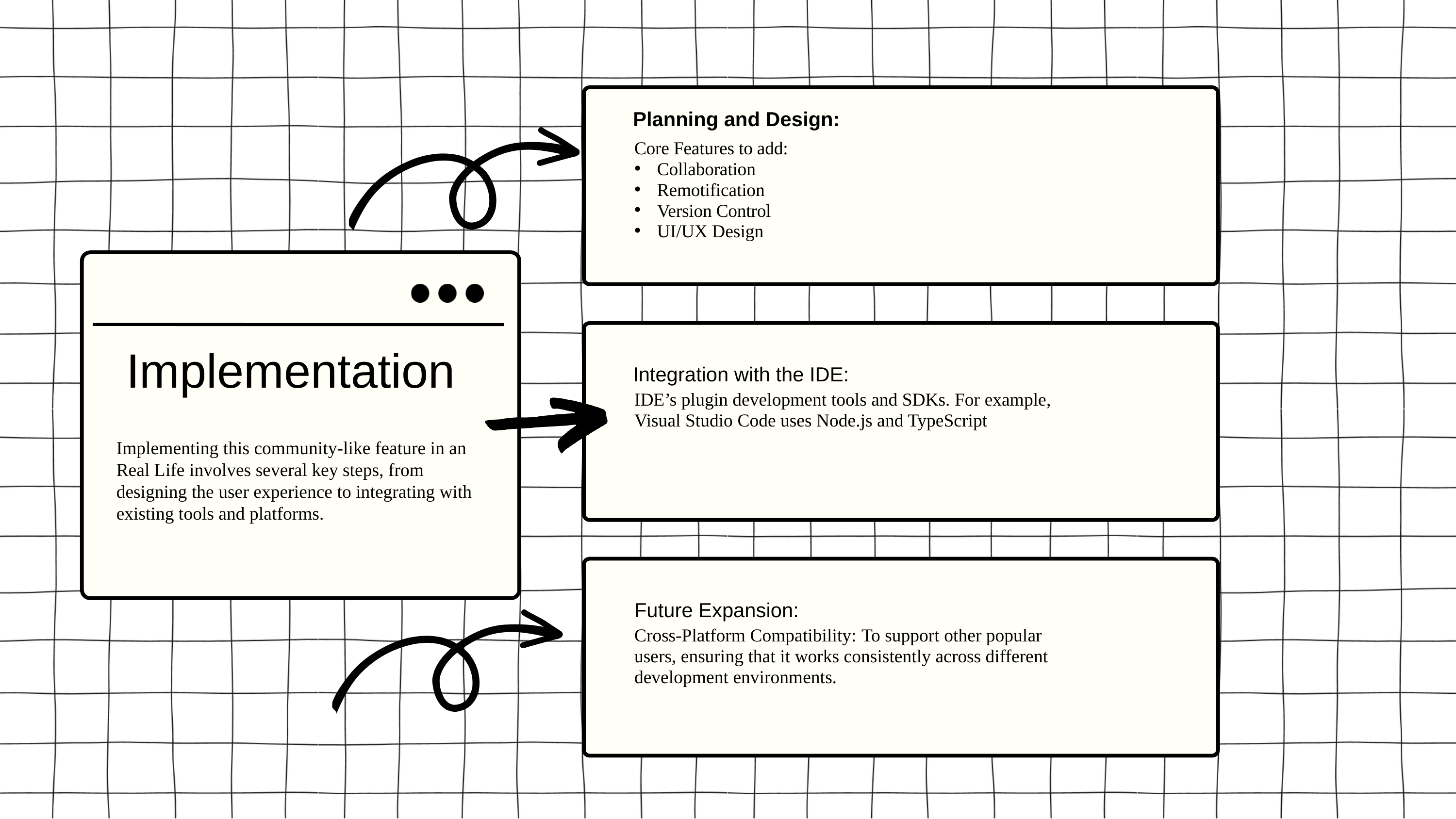

Planning and Design:

Core Features to add:
Collaboration
Remotification
Version Control
UI/UX Design

Implementation
Integration with the IDE:
IDE’s plugin development tools and SDKs. For example, Visual Studio Code uses Node.js and TypeScript

Implementing this community-like feature in an Real Life involves several key steps, from designing the user experience to integrating with existing tools and platforms.

Future Expansion:

Cross-Platform Compatibility: To support other popular users, ensuring that it works consistently across different development environments.